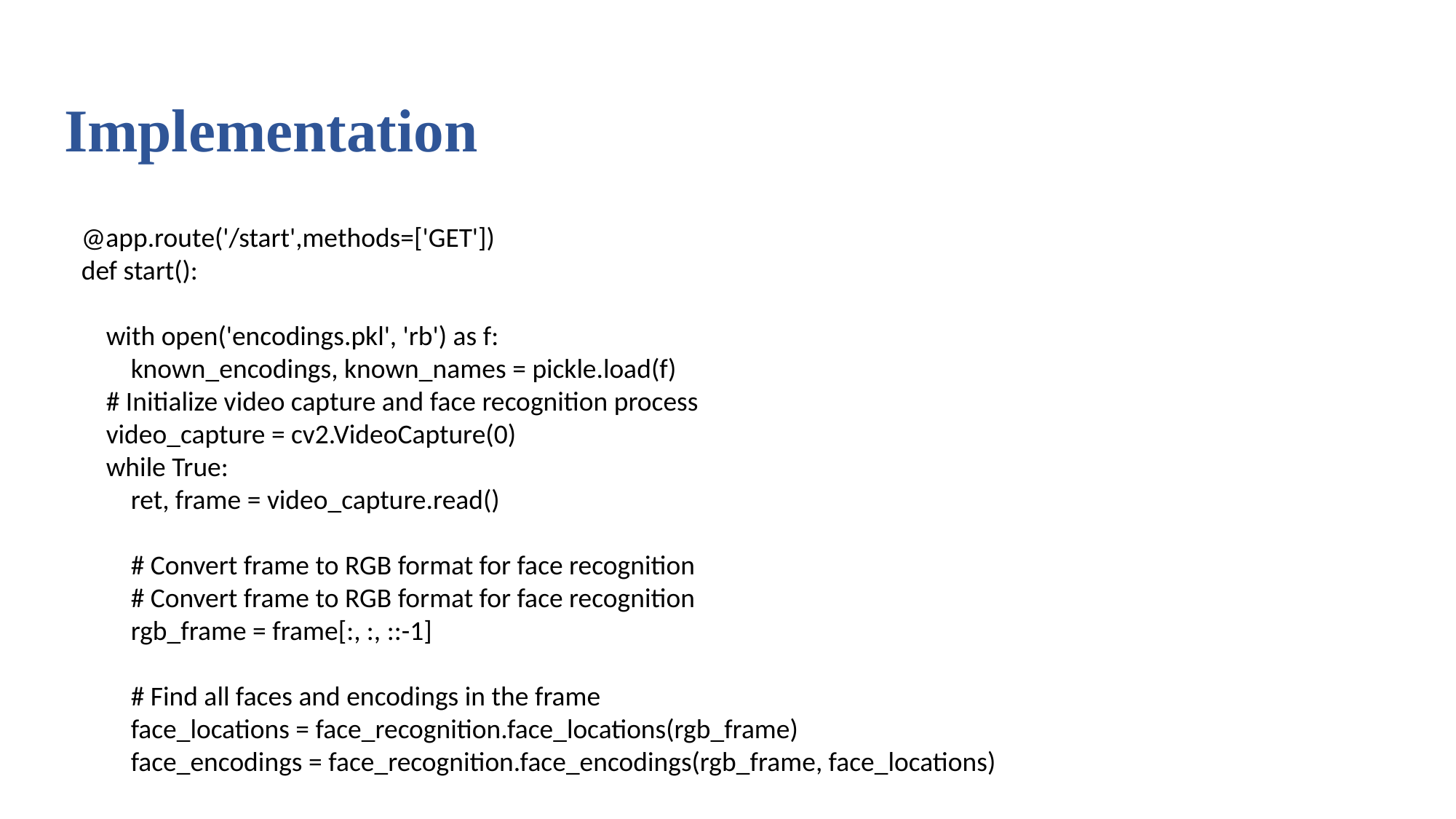

Implementation
@app.route('/start',methods=['GET'])
def start():

    with open('encodings.pkl', 'rb') as f:
        known_encodings, known_names = pickle.load(f)
    # Initialize video capture and face recognition process
    video_capture = cv2.VideoCapture(0)
    while True:
        ret, frame = video_capture.read()

        # Convert frame to RGB format for face recognition
        # Convert frame to RGB format for face recognition
        rgb_frame = frame[:, :, ::-1]

        # Find all faces and encodings in the frame
        face_locations = face_recognition.face_locations(rgb_frame)
        face_encodings = face_recognition.face_encodings(rgb_frame, face_locations)